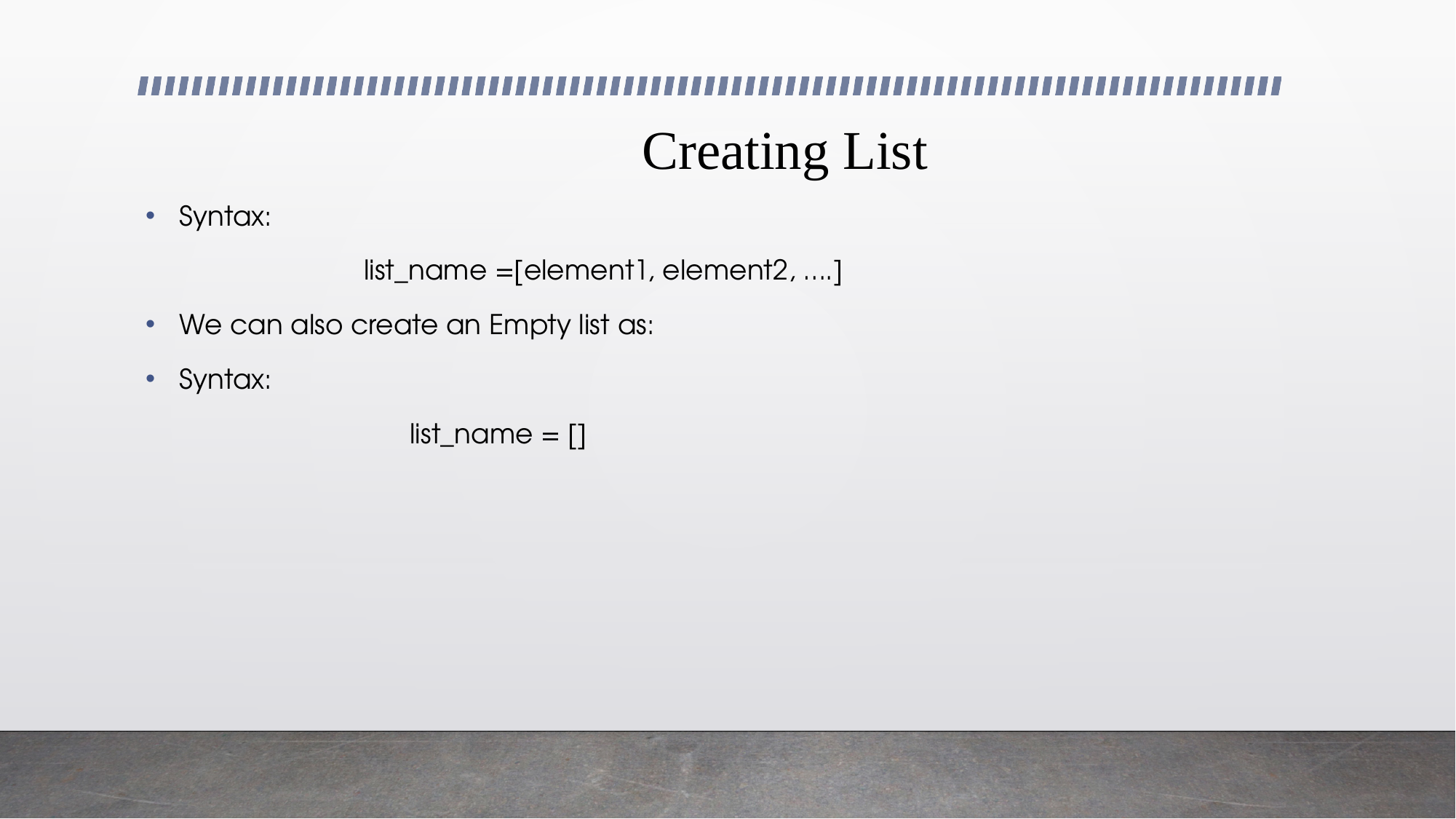

# Creating List
Syntax:
		list_name =[element1, element2, ….]
We can also create an Empty list as:
Syntax:
		      list_name = []